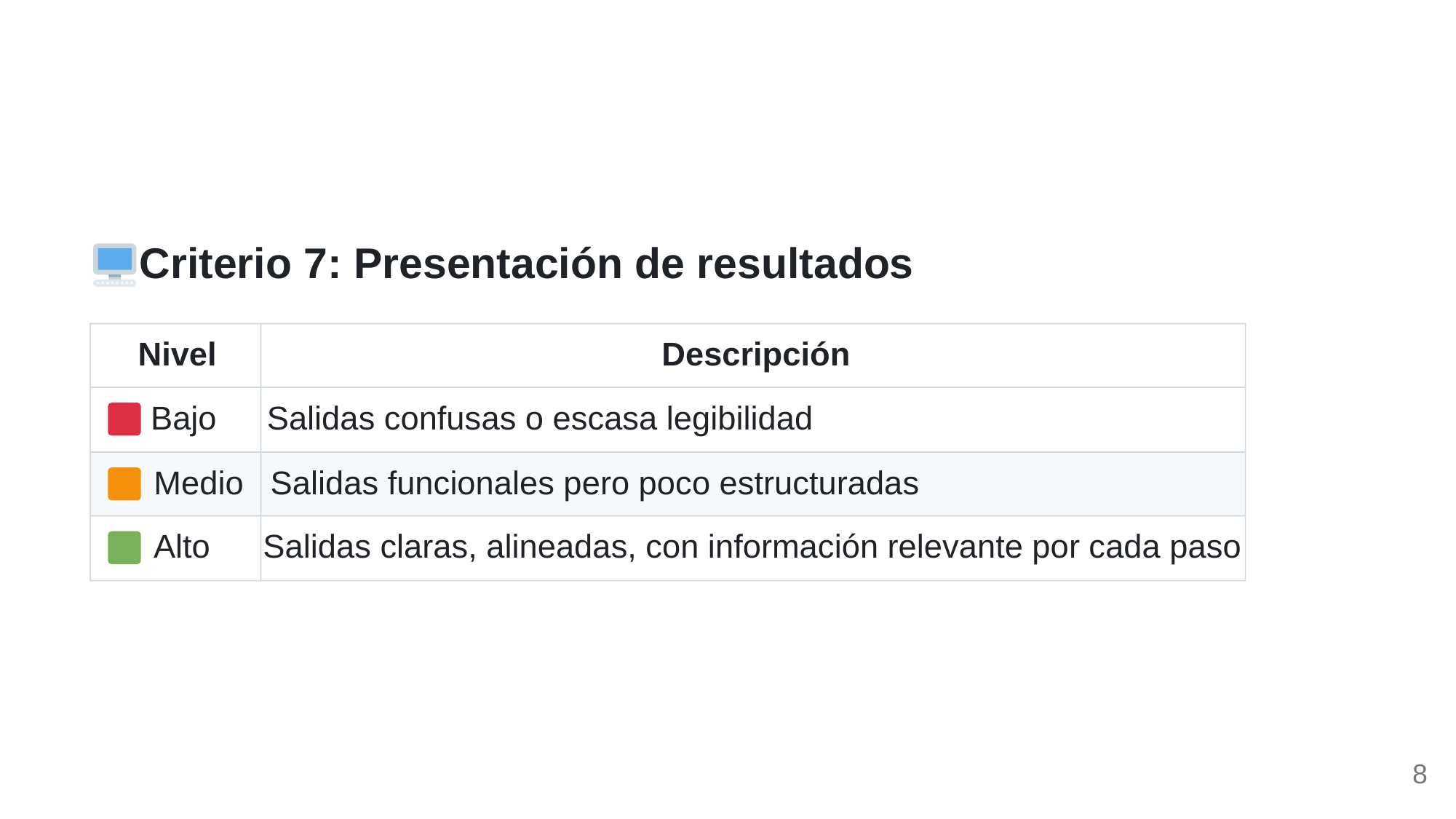

Criterio 7: Presentación de resultados

Nivel
Descripción

 Bajo
Salidas confusas o escasa legibilidad

 Medio
Salidas funcionales pero poco estructuradas

 Alto
Salidas claras, alineadas, con información relevante por cada paso

8